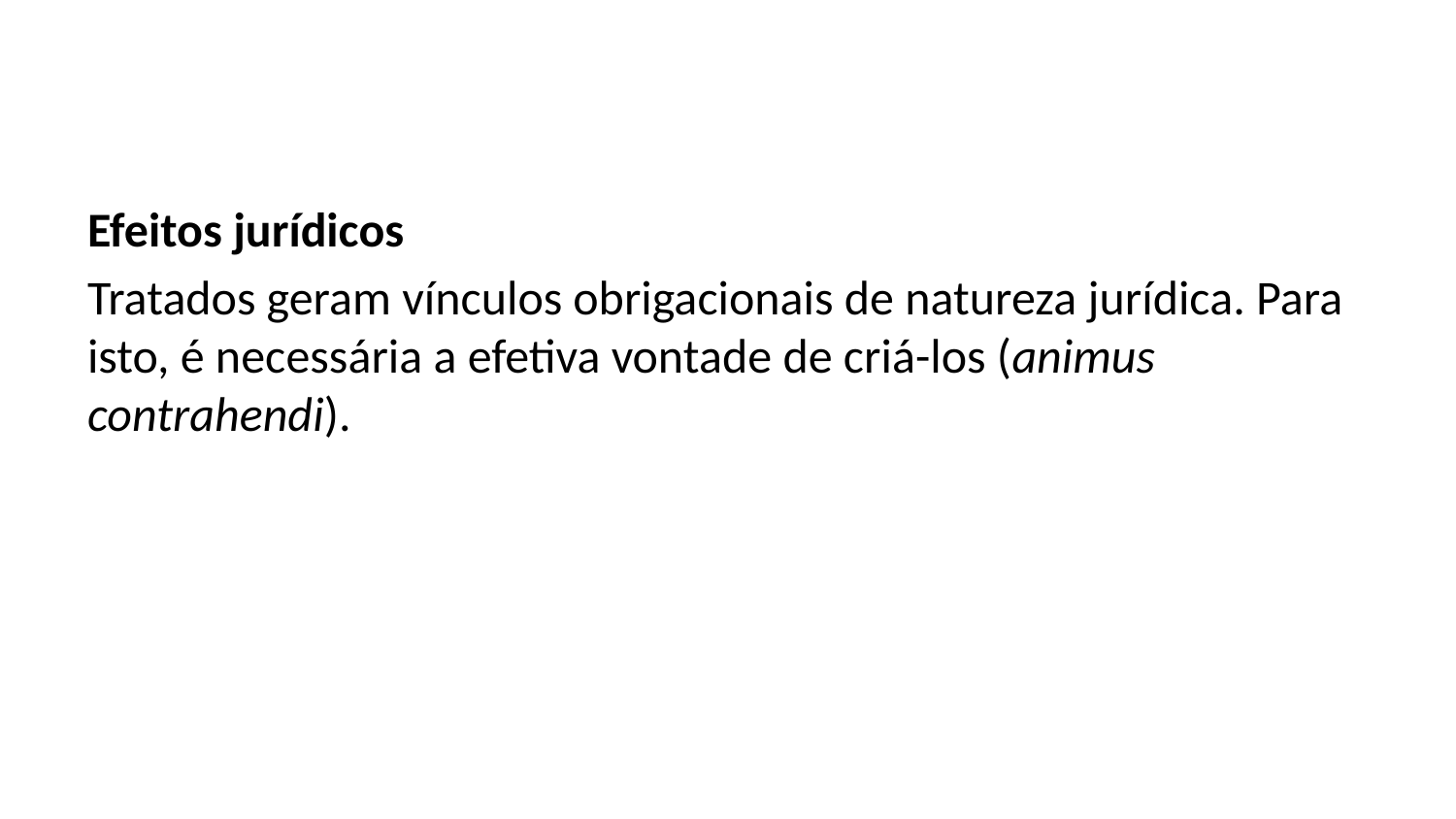

Efeitos jurídicos
Tratados geram vínculos obrigacionais de natureza jurídica. Para isto, é necessária a efetiva vontade de criá-los (animus contrahendi).